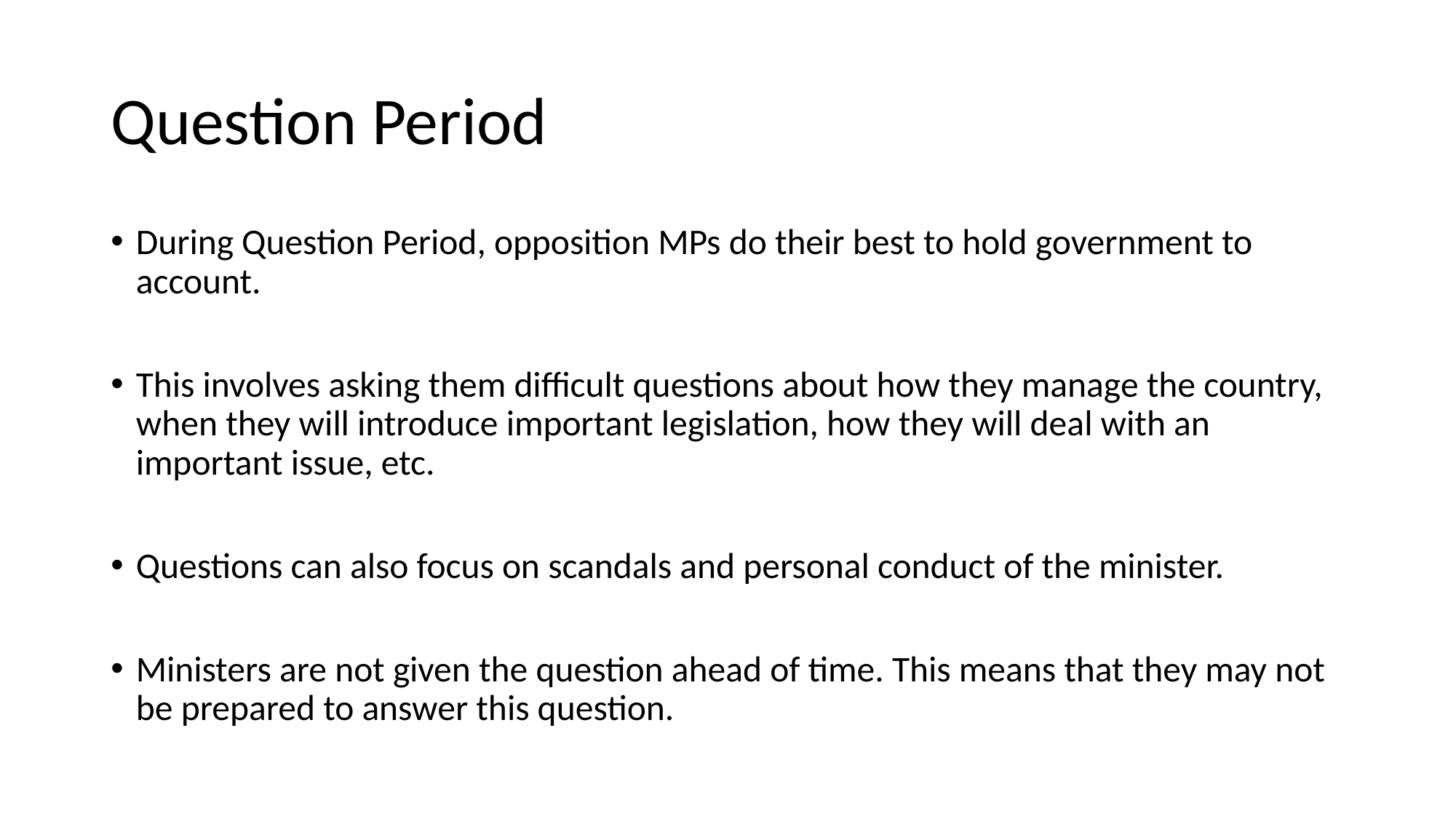

# Question Period
During Question Period, opposition MPs do their best to hold government to account.

This involves asking them difficult questions about how they manage the country, when they will introduce important legislation, how they will deal with an important issue, etc.

Questions can also focus on scandals and personal conduct of the minister.

Ministers are not given the question ahead of time. This means that they may not be prepared to answer this question.